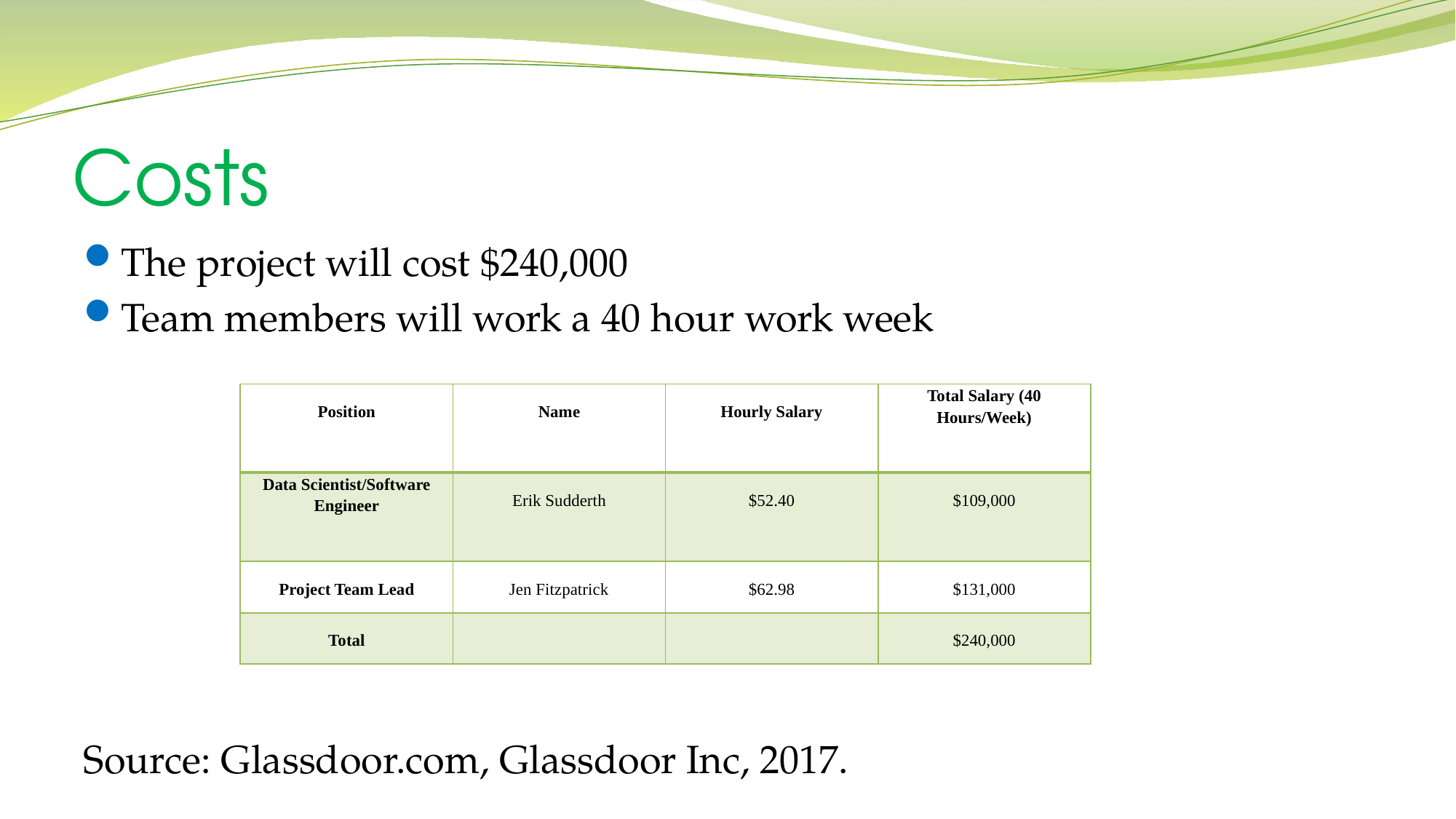

# Costs
The project will cost $240,000
Team members will work a 40 hour work week

Source: Glassdoor.com, Glassdoor Inc, 2017.
| Position | Name | Hourly Salary | Total Salary (40 Hours/Week) |
| --- | --- | --- | --- |
| Data Scientist/Software Engineer | Erik Sudderth | $52.40 | $109,000 |
| Project Team Lead | Jen Fitzpatrick | $62.98 | $131,000 |
| Total |  |  | $240,000 |